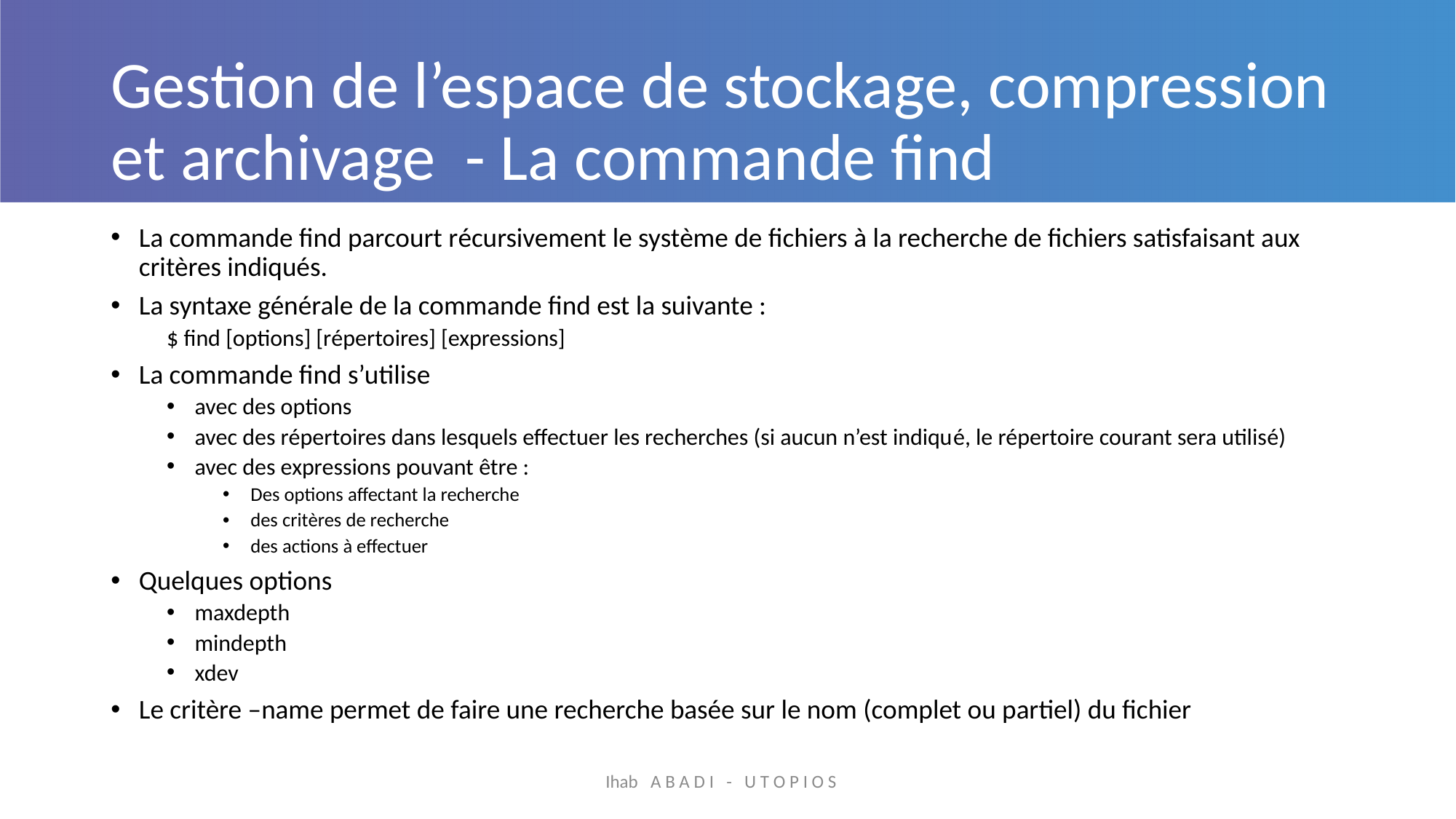

# Gestion de l’espace de stockage, compression et archivage  - La commande find
La commande find parcourt récursivement le système de fichiers à la recherche de fichiers satisfaisant aux critères indiqués.
La syntaxe générale de la commande find est la suivante :
$ find [options] [répertoires] [expressions]
La commande find s’utilise
avec des options
avec des répertoires dans lesquels effectuer les recherches (si aucun n’est indiqué, le répertoire courant sera utilisé)
avec des expressions pouvant être :
Des options affectant la recherche
des critères de recherche
des actions à effectuer
Quelques options
maxdepth
mindepth
xdev
Le critère –name permet de faire une recherche basée sur le nom (complet ou partiel) du fichier

Ihab   A B A D I   -   U T O P I O S